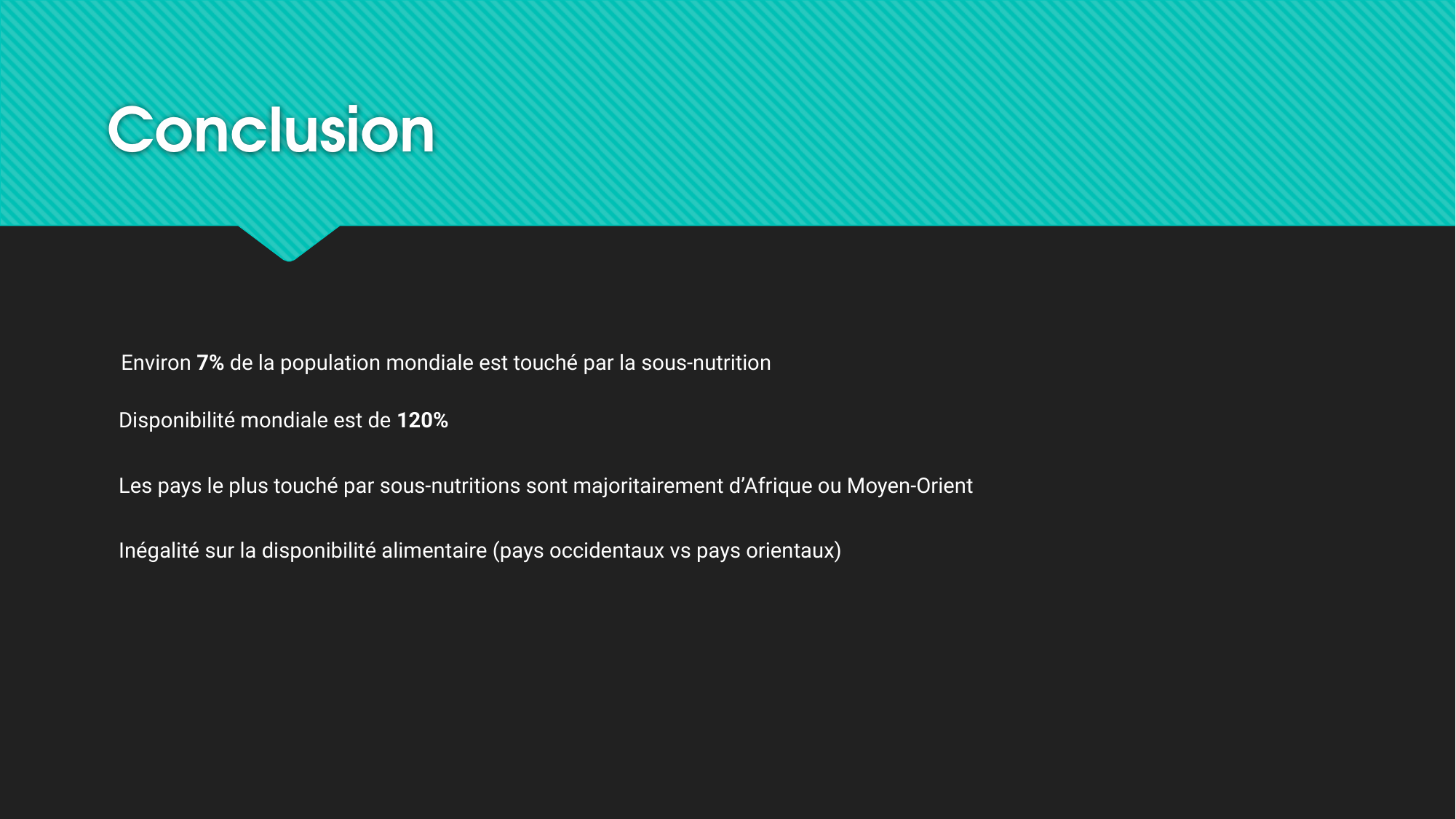

# Conclusion
Environ 7% de la population mondiale est touché par la sous-nutrition
Disponibilité mondiale est de 120%
Les pays le plus touché par sous-nutritions sont majoritairement d’Afrique ou Moyen-Orient
Inégalité sur la disponibilité alimentaire (pays occidentaux vs pays orientaux)